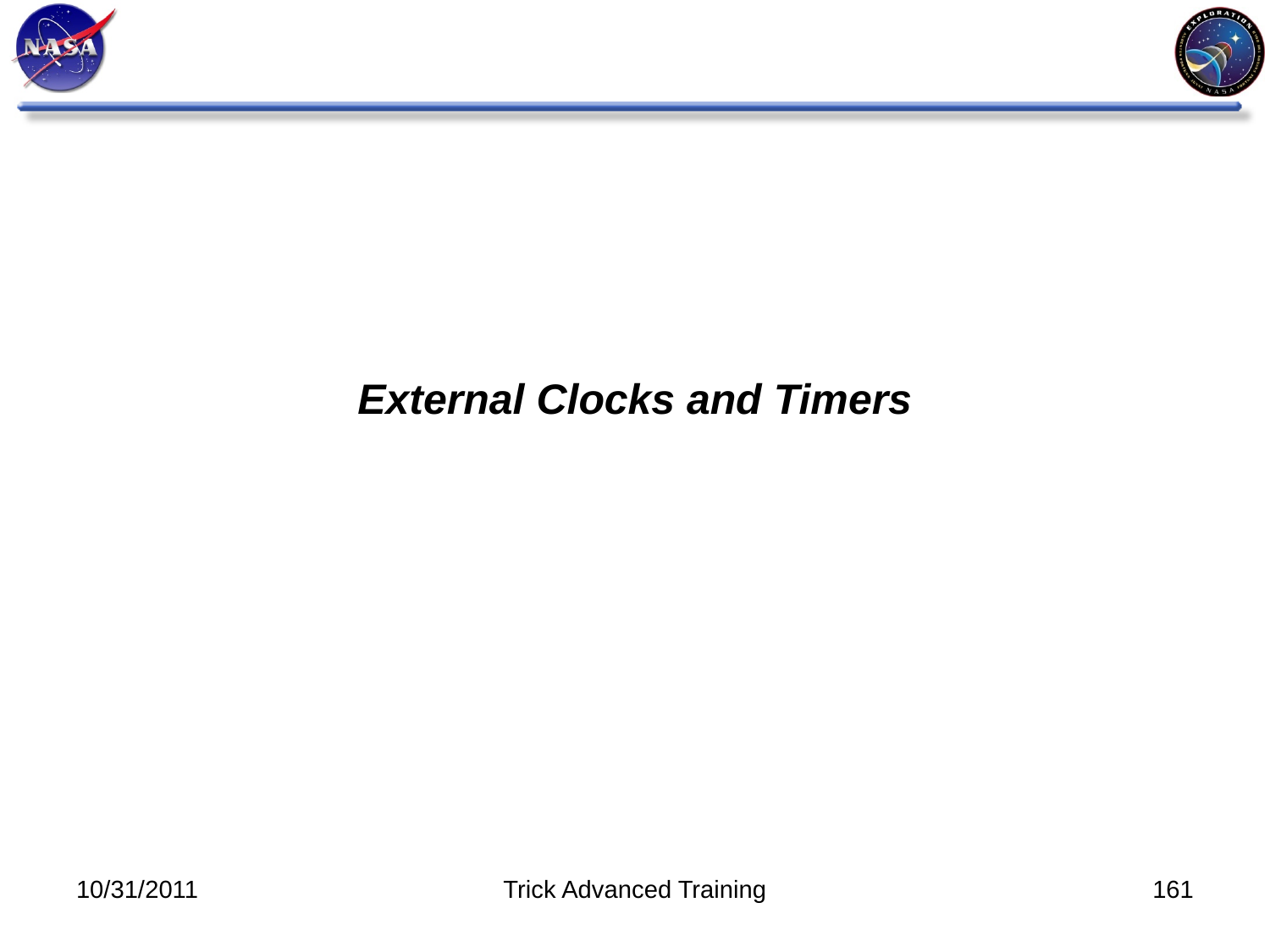

# External Clocks and Timers
10/31/2011
Trick Advanced Training
161